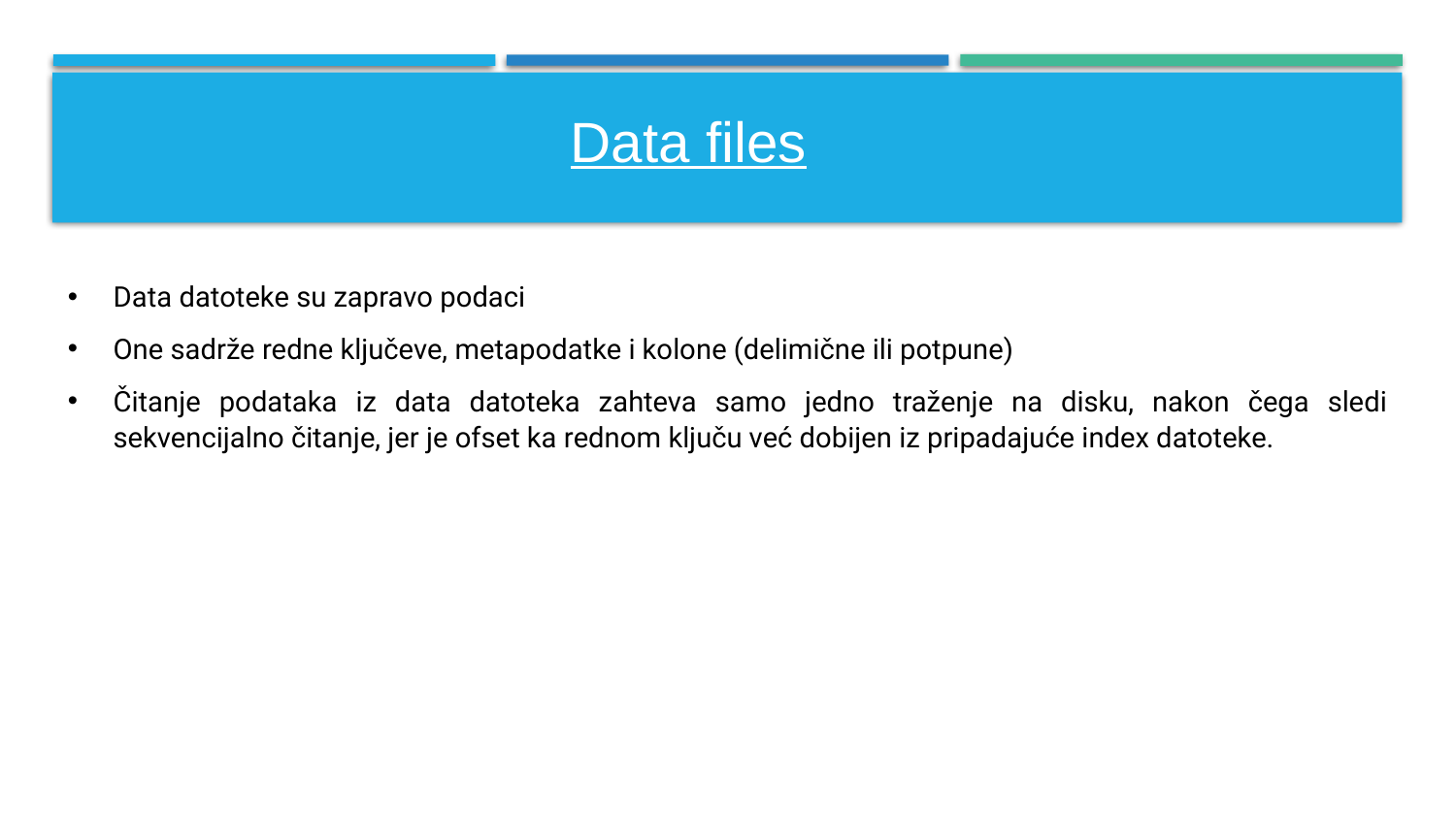

Data files
Data datoteke su zapravo podaci
One sadrže redne ključeve, metapodatke i kolone (delimične ili potpune)
Čitanje podataka iz data datoteka zahteva samo jedno traženje na disku, nakon čega sledi sekvencijalno čitanje, jer je ofset ka rednom ključu već dobijen iz pripadajuće index datoteke.